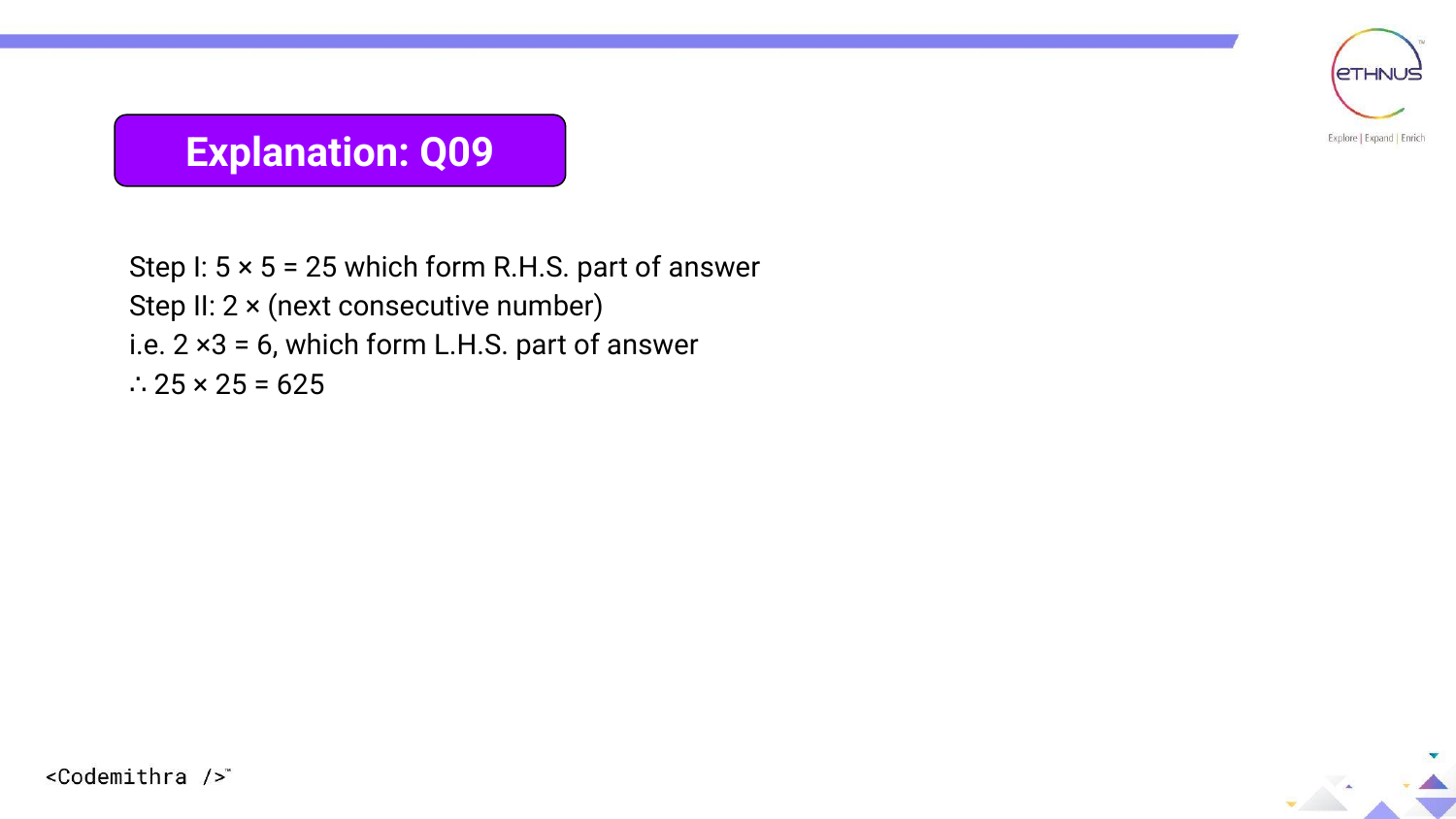

Explanation: Q09

Step I: 5 × 5 = 25 which form R.H.S. part of answer
Step II: 2 × (next consecutive number)
i.e. 2 ×3 = 6, which form L.H.S. part of answer
∴ 25 × 25 = 625